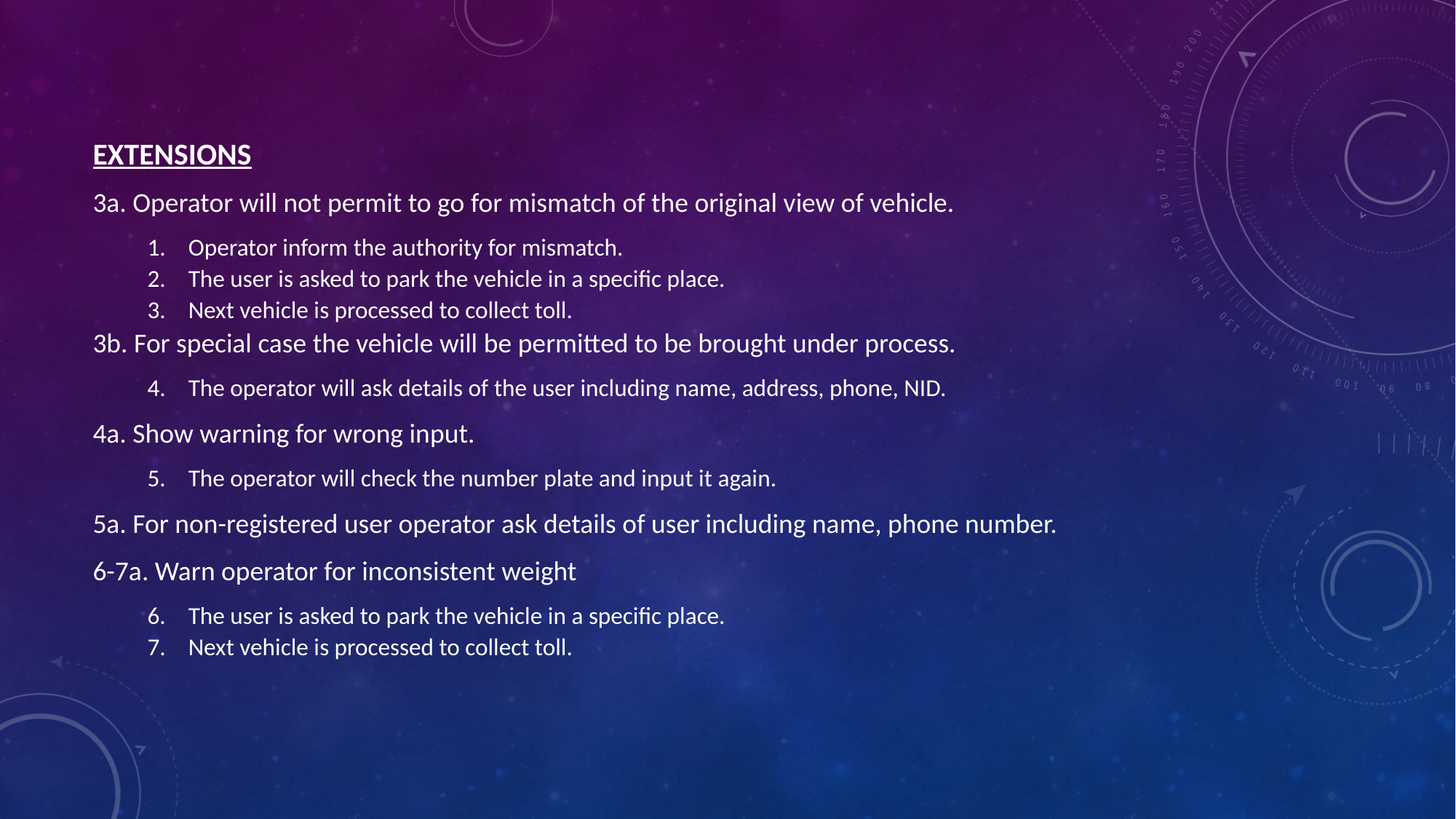

EXTENSIONS
3a. Operator will not permit to go for mismatch of the original view of vehicle.
Operator inform the authority for mismatch.
The user is asked to park the vehicle in a specific place.
Next vehicle is processed to collect toll.
3b. For special case the vehicle will be permitted to be brought under process.
The operator will ask details of the user including name, address, phone, NID.
4a. Show warning for wrong input.
The operator will check the number plate and input it again.
5a. For non-registered user operator ask details of user including name, phone number.
6-7a. Warn operator for inconsistent weight
The user is asked to park the vehicle in a specific place.
Next vehicle is processed to collect toll.